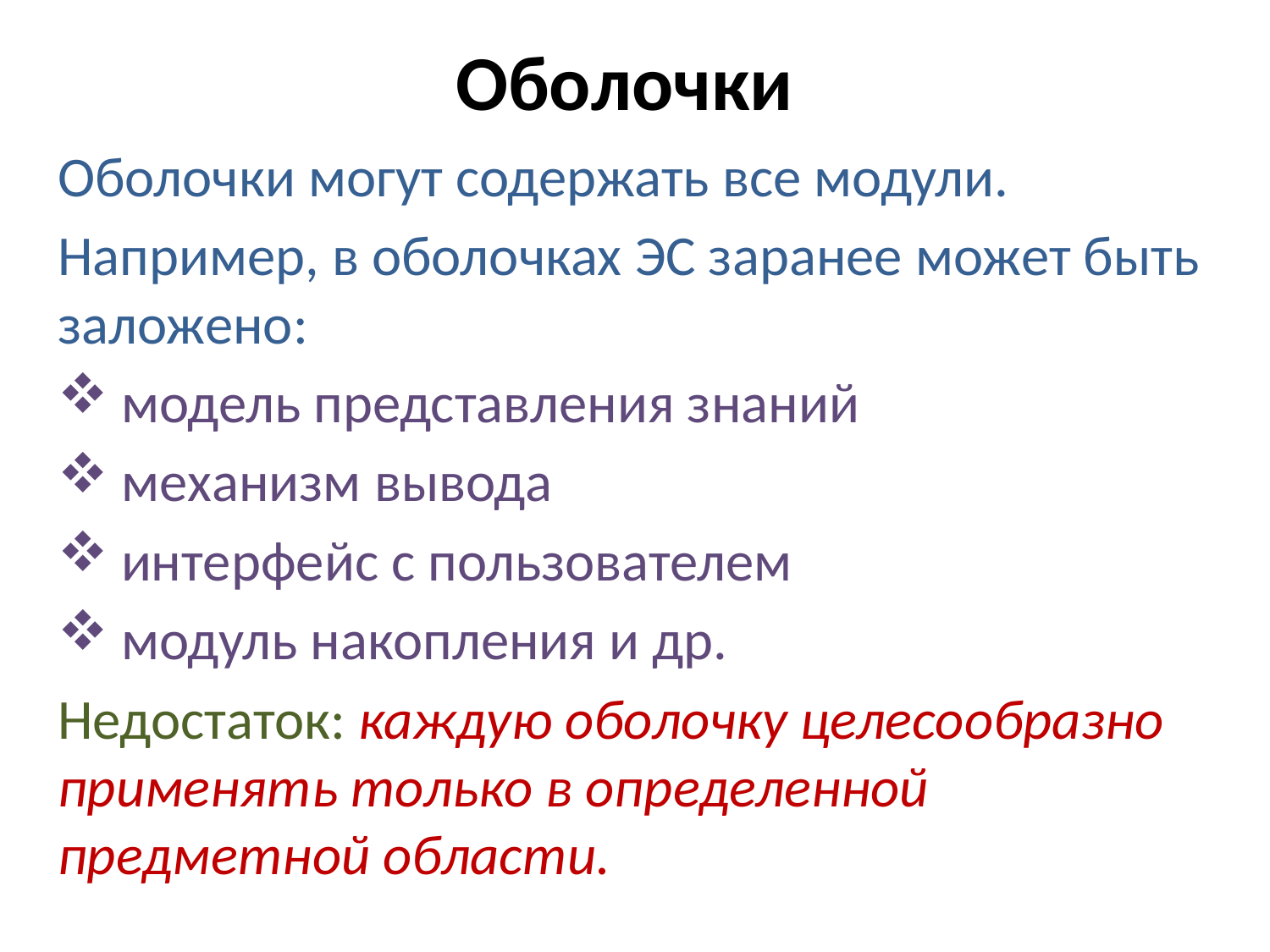

# Оболочки
Оболочки могут содержать все модули.
Например, в оболочках ЭС заранее может быть заложено:
модель представления знаний
механизм вывода
интерфейс с пользователем
модуль накопления и др.
Недостаток: каждую оболочку целесообразно применять только в определенной предметной области.